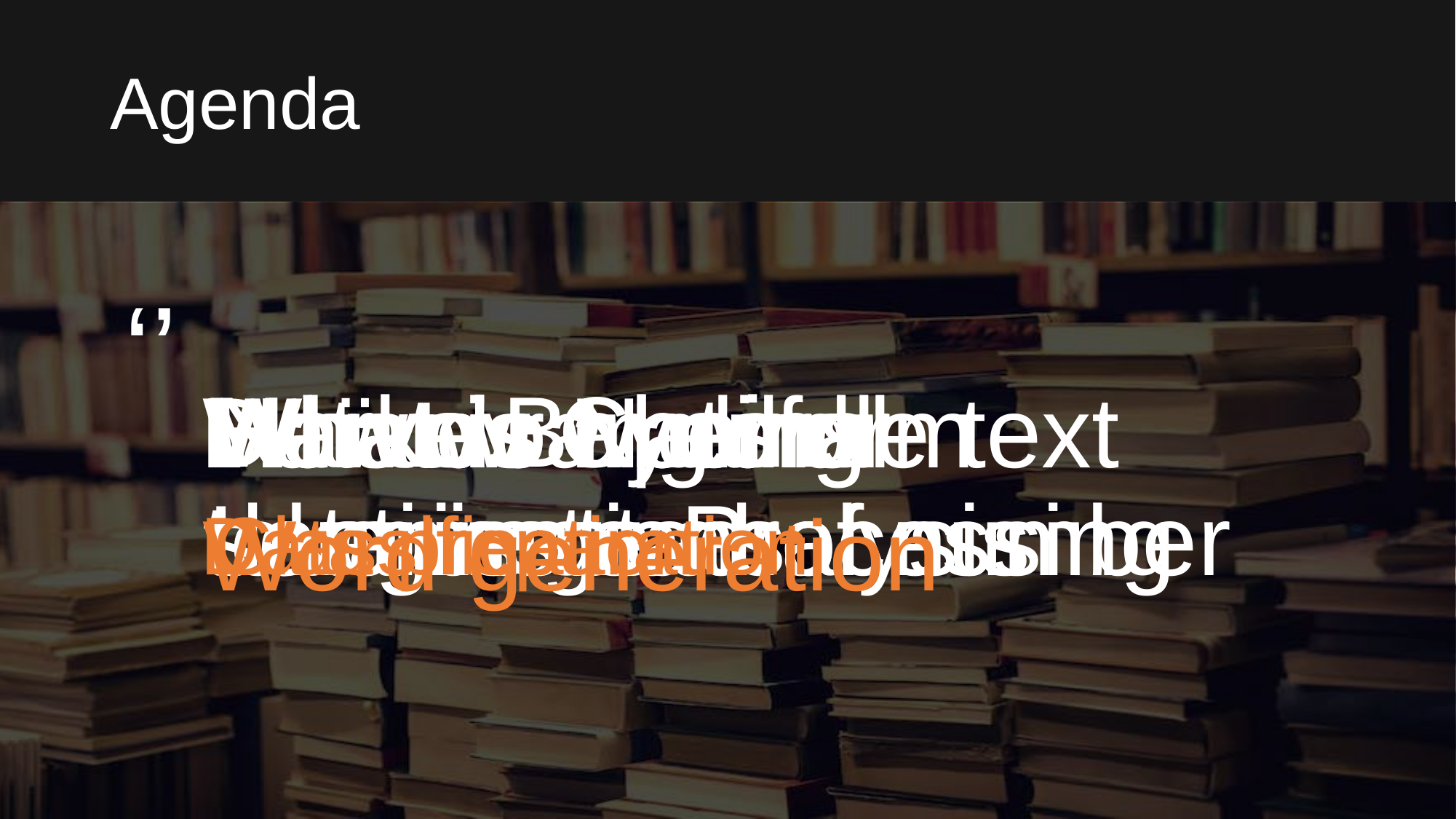

# Agenda

‘’
Naïve Bayes
Classification
Markov Chains
Word generation

Data wrangling
Data preparation
What is word tokenisations
How do I handle text data instead of number
How do I perform sentiment analysis
What is Natural Language Processing
Naïve Bayes
Classification